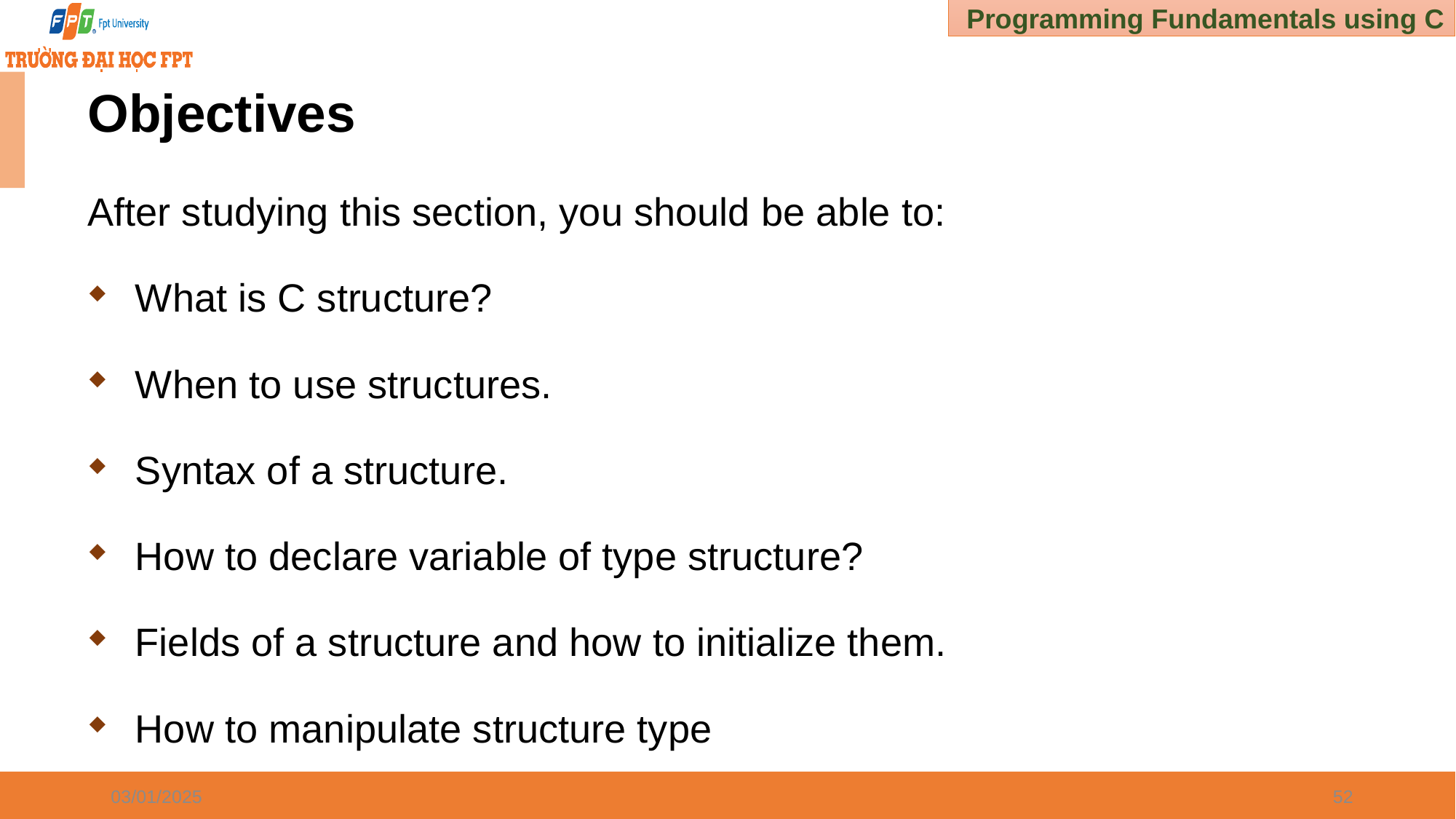

# Objectives
After studying this section, you should be able to:
What is C structure?
When to use structures.
Syntax of a structure.
How to declare variable of type structure?
Fields of a structure and how to initialize them.
How to manipulate structure type
03/01/2025
52